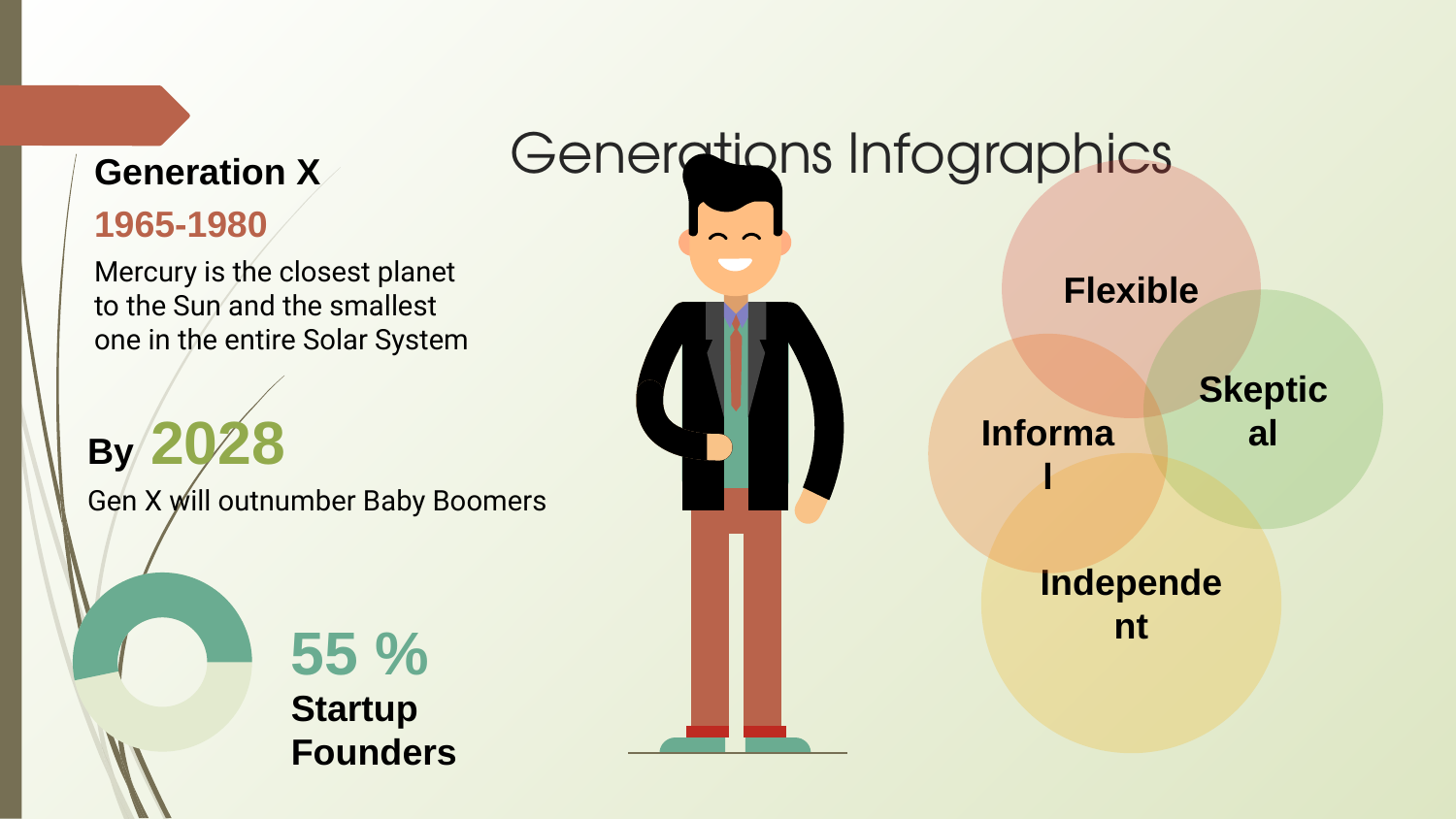

# Generations Infographics
Generation X
1965-1980
Mercury is the closest planet to the Sun and the smallest one in the entire Solar System

Flexible
Skeptical
Informal
Independent
By 2028
Gen X will outnumber Baby Boomers

55 %
Startup Founders